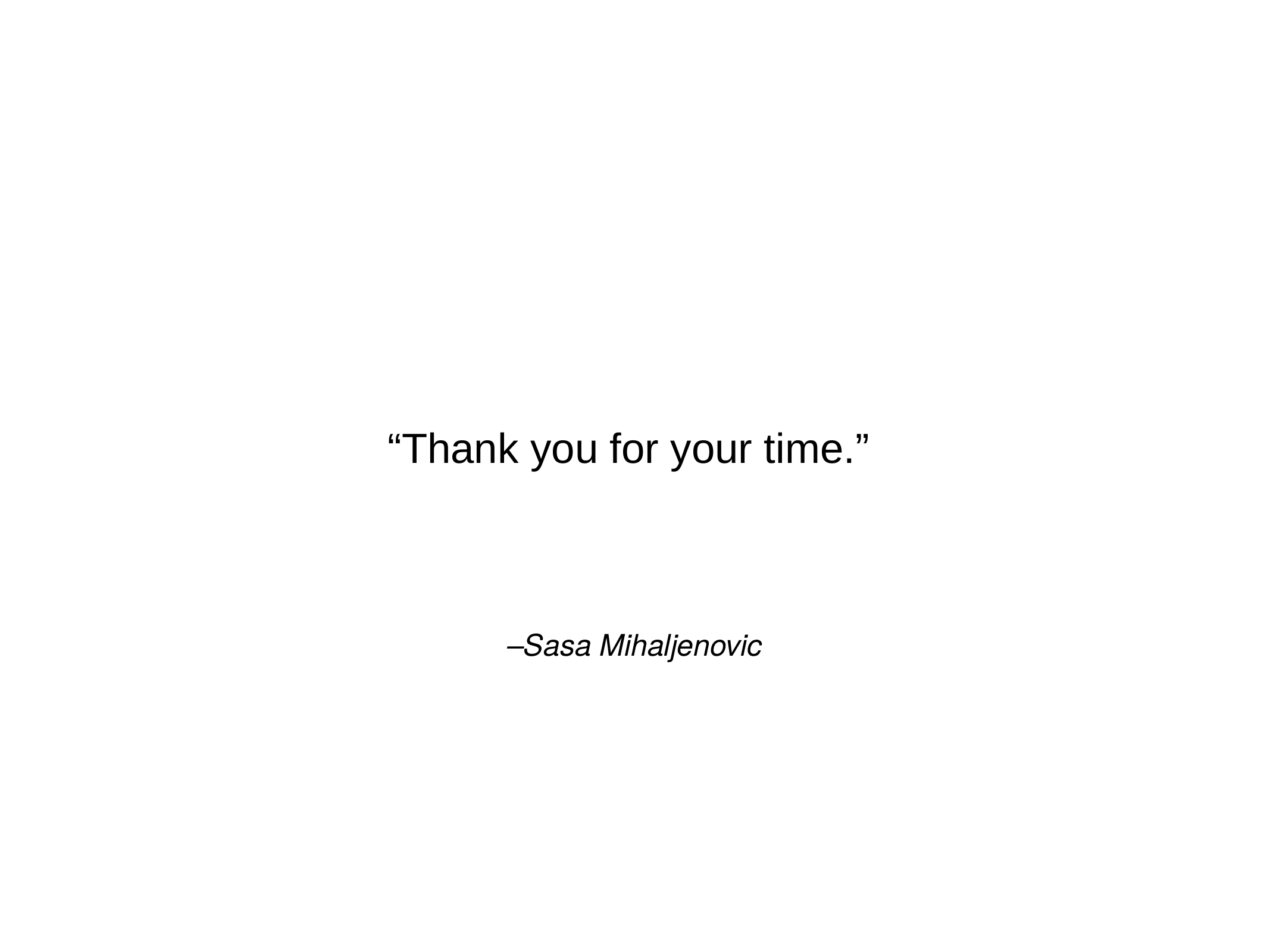

“Thank you for your time.”
–Sasa Mihaljenovic